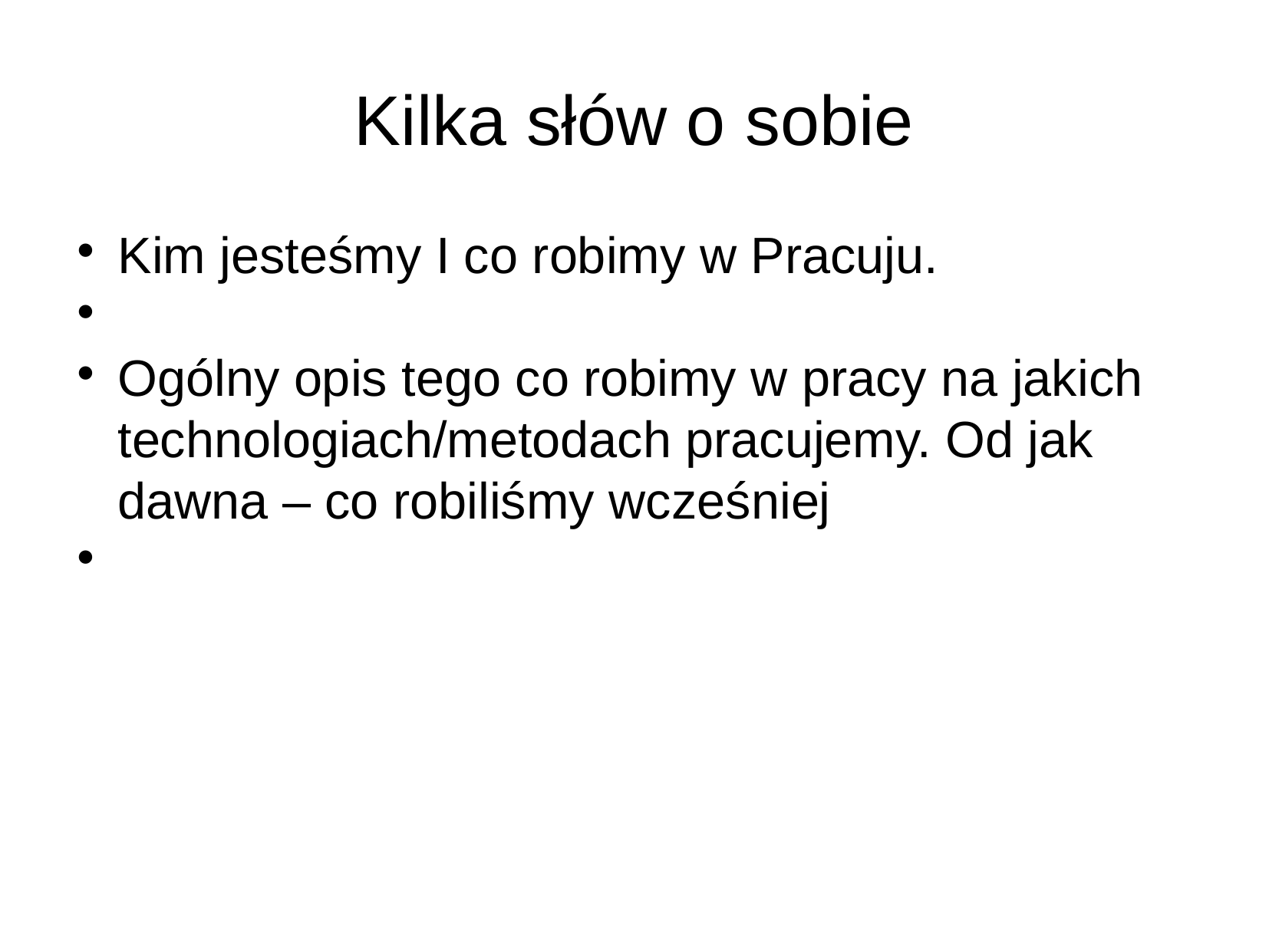

Kilka słów o sobie
Kim jesteśmy I co robimy w Pracuju.

Ogólny opis tego co robimy w pracy na jakich technologiach/metodach pracujemy. Od jak dawna – co robiliśmy wcześniej